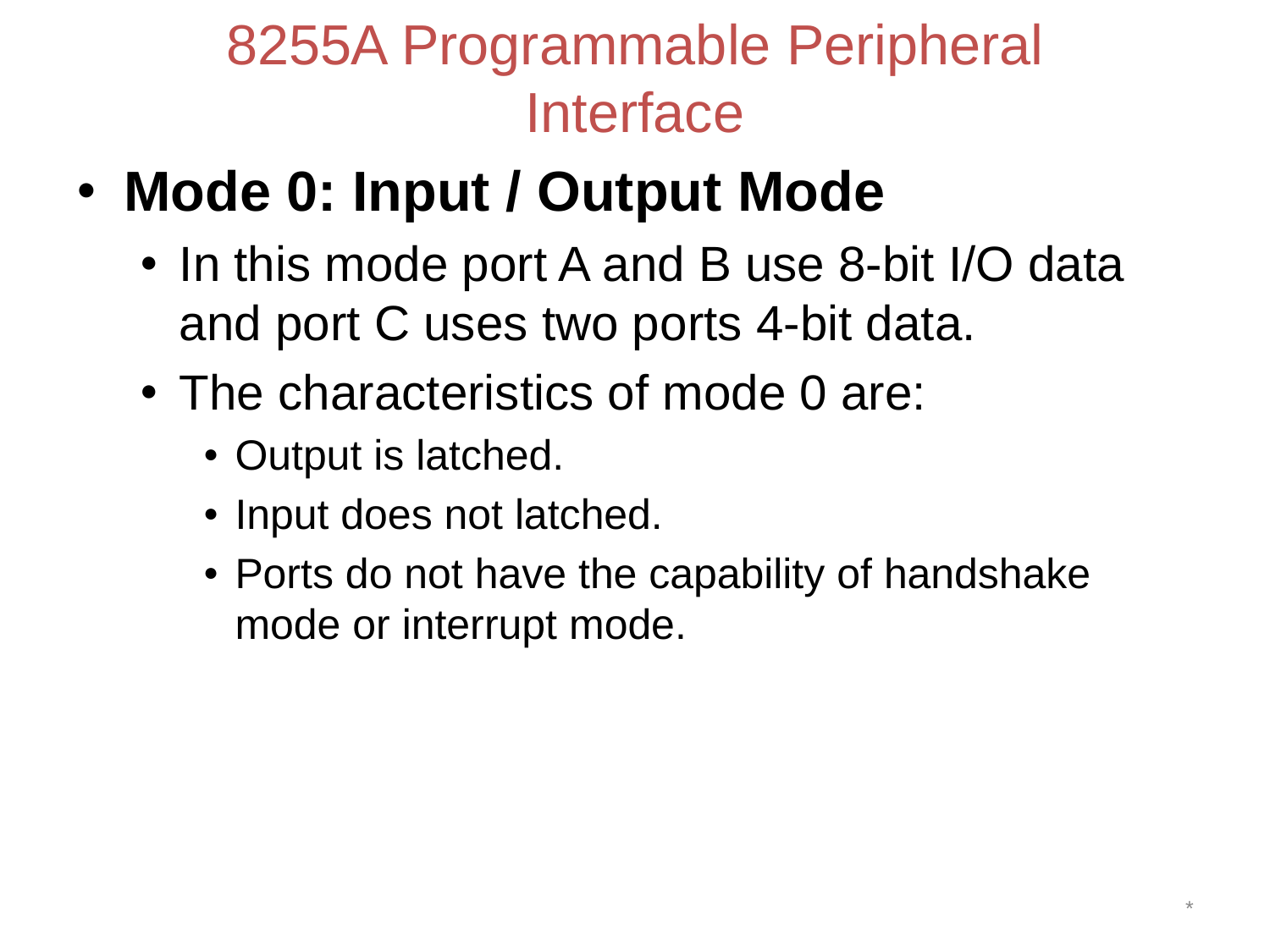

# 8255A Programmable Peripheral Interface
Mode 0: Input / Output Mode
In this mode port A and B use 8-bit I/O data and port C uses two ports 4-bit data.
The characteristics of mode 0 are:
Output is latched.
Input does not latched.
Ports do not have the capability of handshake mode or interrupt mode.
*